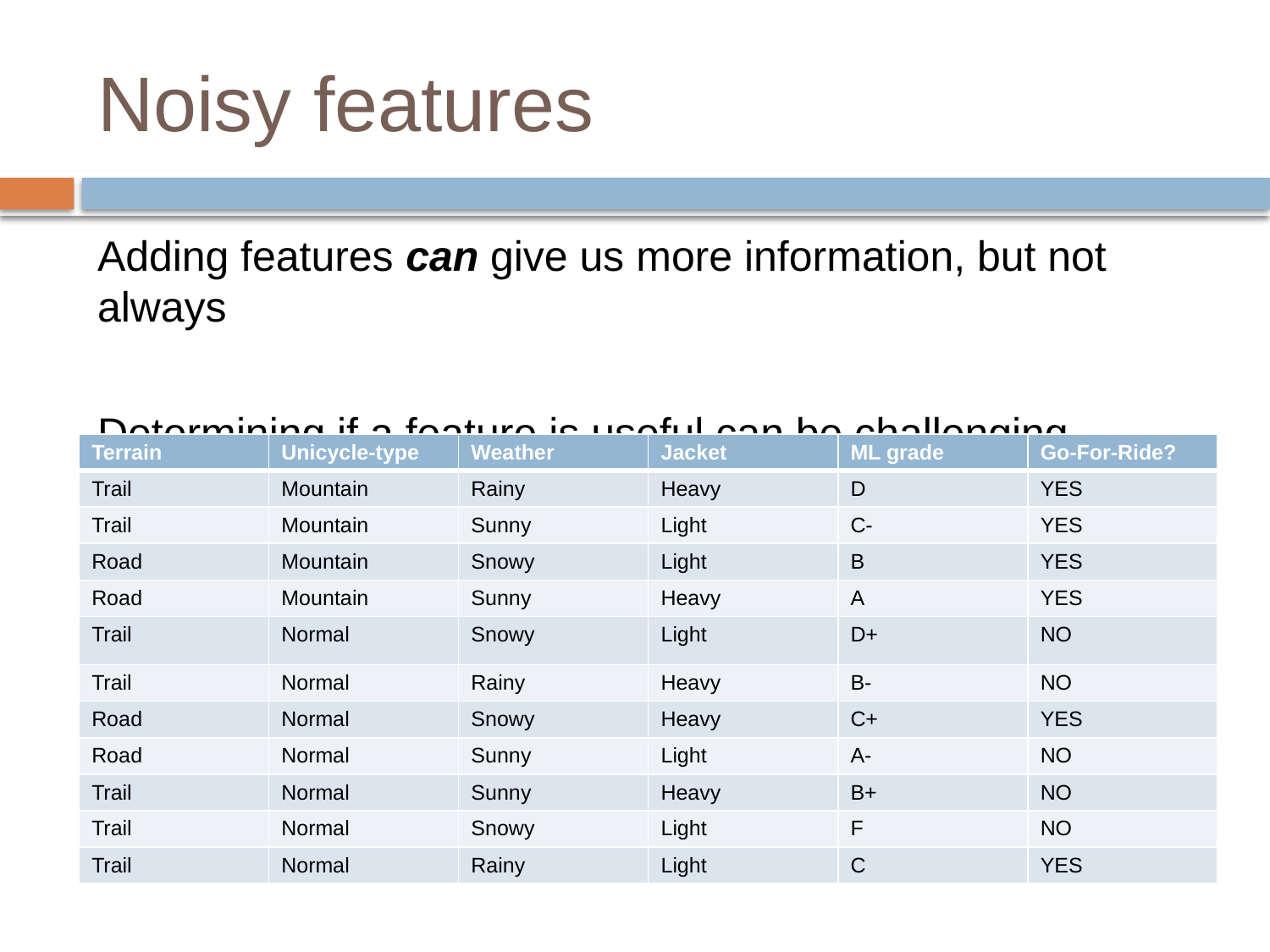

# Noisy features
Adding features can give us more information, but not always

Determining if a feature is useful can be challenging
| Terrain | Unicycle-type | Weather | Jacket | ML grade | Go-For-Ride? |
| --- | --- | --- | --- | --- | --- |
| Trail | Mountain | Rainy | Heavy | D | YES |
| Trail | Mountain | Sunny | Light | C- | YES |
| Road | Mountain | Snowy | Light | B | YES |
| Road | Mountain | Sunny | Heavy | A | YES |
| Trail | Normal | Snowy | Light | D+ | NO |
| Trail | Normal | Rainy | Heavy | B- | NO |
| Road | Normal | Snowy | Heavy | C+ | YES |
| Road | Normal | Sunny | Light | A- | NO |
| Trail | Normal | Sunny | Heavy | B+ | NO |
| Trail | Normal | Snowy | Light | F | NO |
| Trail | Normal | Rainy | Light | C | YES |